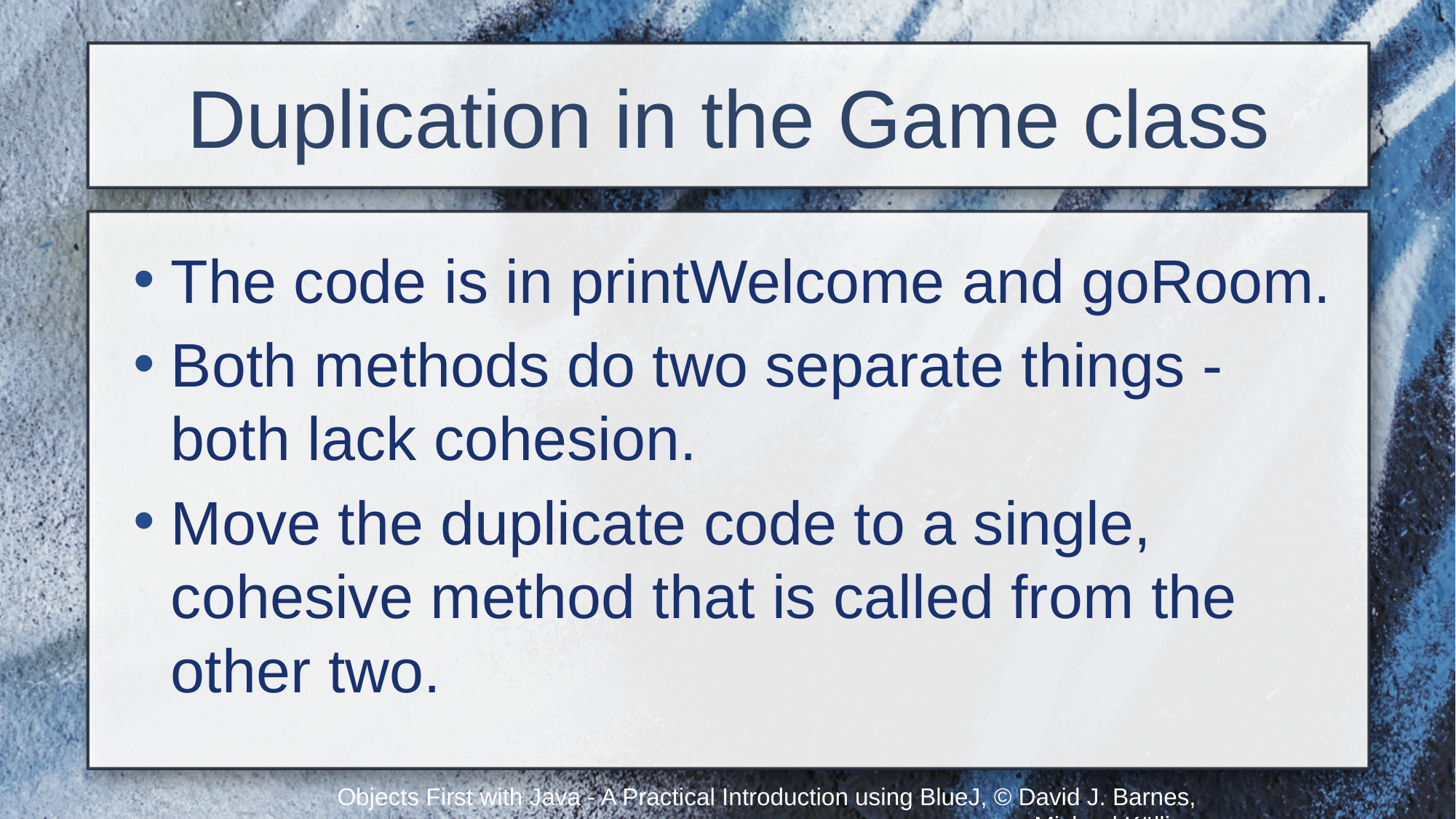

# Duplication in the Game class
The code is in printWelcome and goRoom.
Both methods do two separate things - both lack cohesion.
Move the duplicate code to a single, cohesive method that is called from the other two.